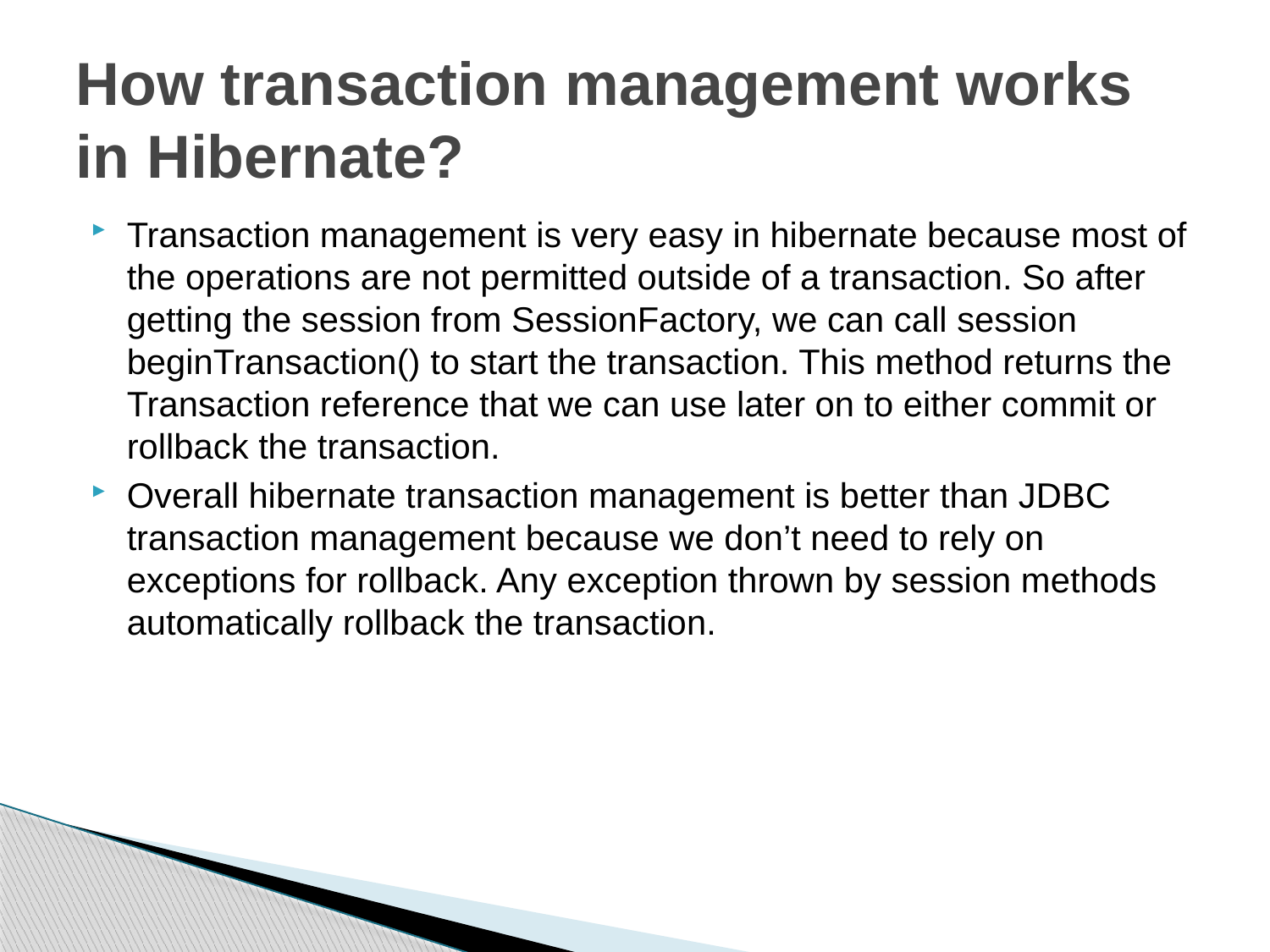

# How transaction management works in Hibernate?
Transaction management is very easy in hibernate because most of the operations are not permitted outside of a transaction. So after getting the session from SessionFactory, we can call session beginTransaction() to start the transaction. This method returns the Transaction reference that we can use later on to either commit or rollback the transaction.
Overall hibernate transaction management is better than JDBC transaction management because we don’t need to rely on exceptions for rollback. Any exception thrown by session methods automatically rollback the transaction.